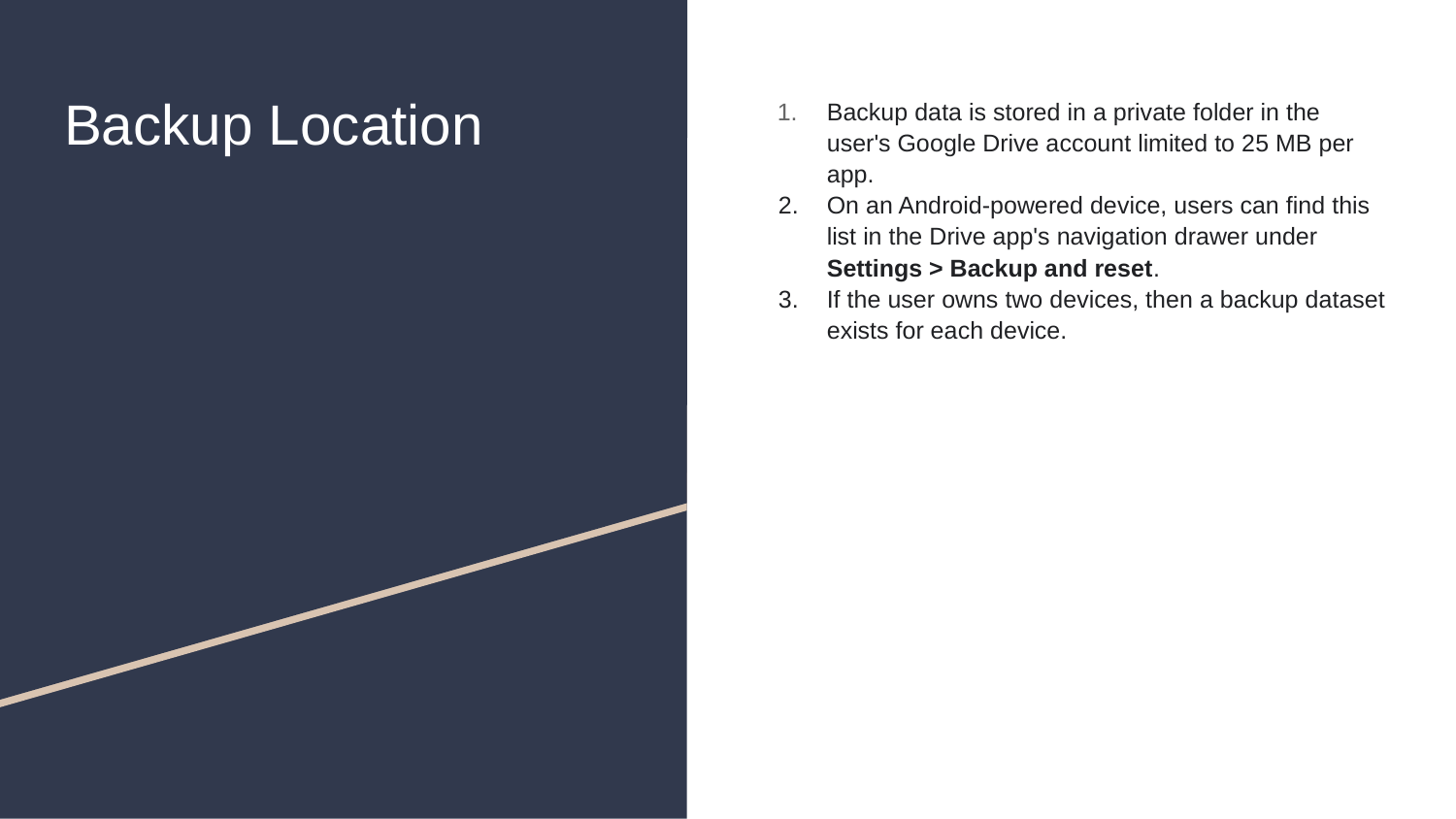

# Backup Location
Backup data is stored in a private folder in the user's Google Drive account limited to 25 MB per app.
On an Android-powered device, users can find this list in the Drive app's navigation drawer under Settings > Backup and reset.
If the user owns two devices, then a backup dataset exists for each device.